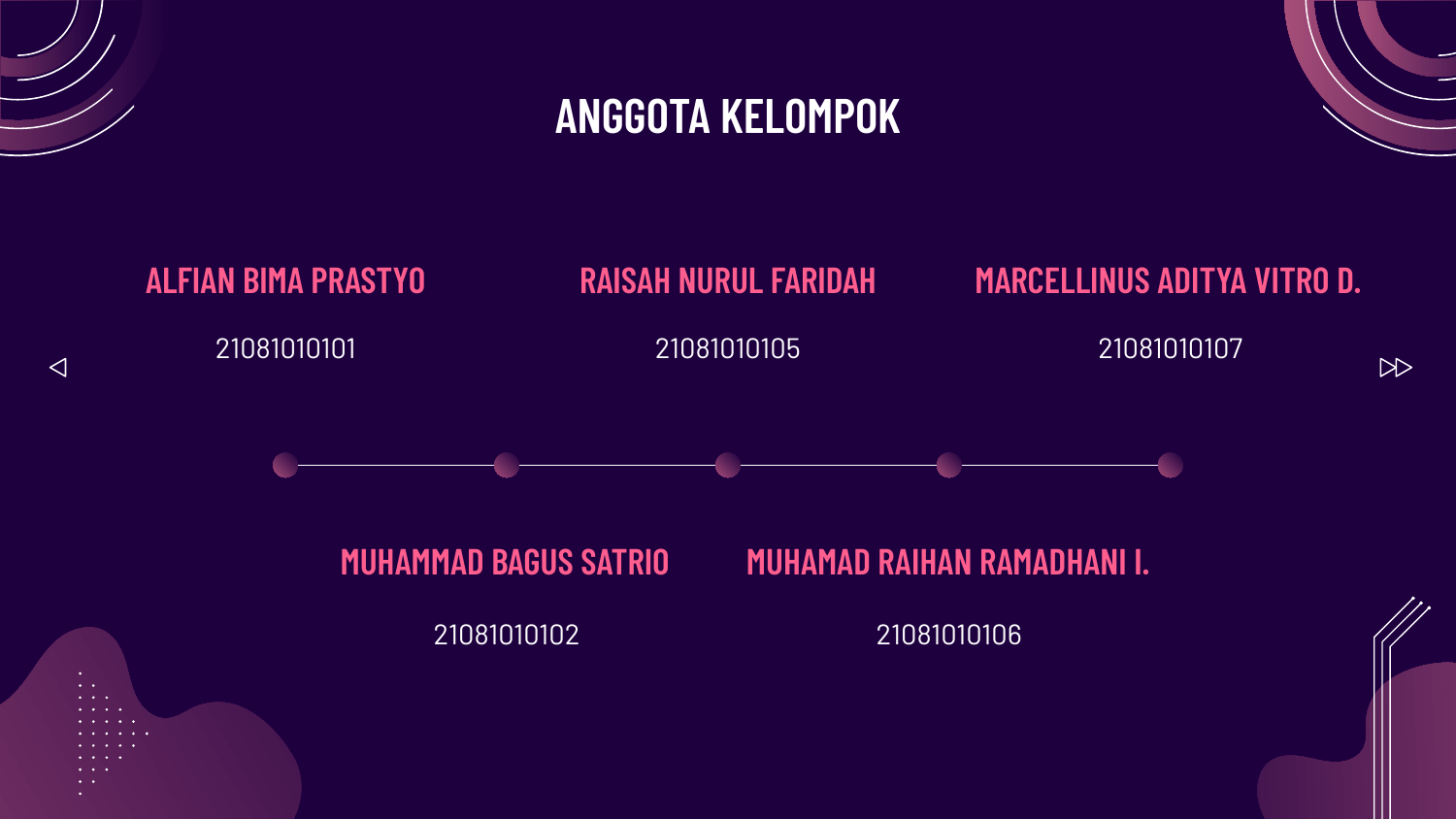

# ANGGOTA KELOMPOK
ALFIAN BIMA PRASTYO
RAISAH NURUL FARIDAH
MARCELLINUS ADITYA VITRO D.
21081010105
21081010101
21081010107

MUHAMMAD BAGUS SATRIO
MUHAMAD RAIHAN RAMADHANI I.
21081010102
21081010106